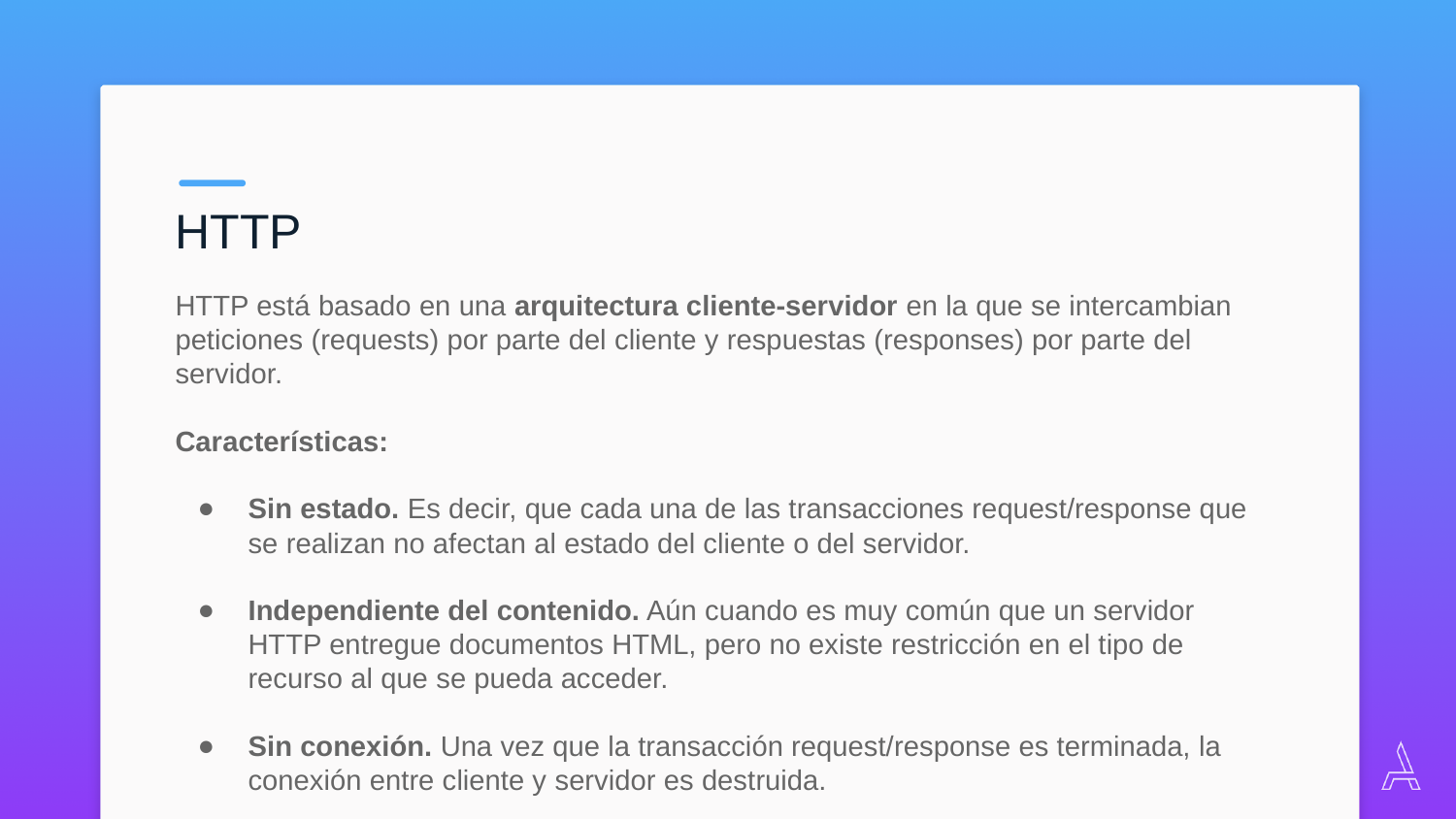

HTTP
HTTP está basado en una arquitectura cliente-servidor en la que se intercambian peticiones (requests) por parte del cliente y respuestas (responses) por parte del servidor.

Características:

Sin estado. Es decir, que cada una de las transacciones request/response que se realizan no afectan al estado del cliente o del servidor.
Independiente del contenido. Aún cuando es muy común que un servidor HTTP entregue documentos HTML, pero no existe restricción en el tipo de recurso al que se pueda acceder.
Sin conexión. Una vez que la transacción request/response es terminada, la conexión entre cliente y servidor es destruida.